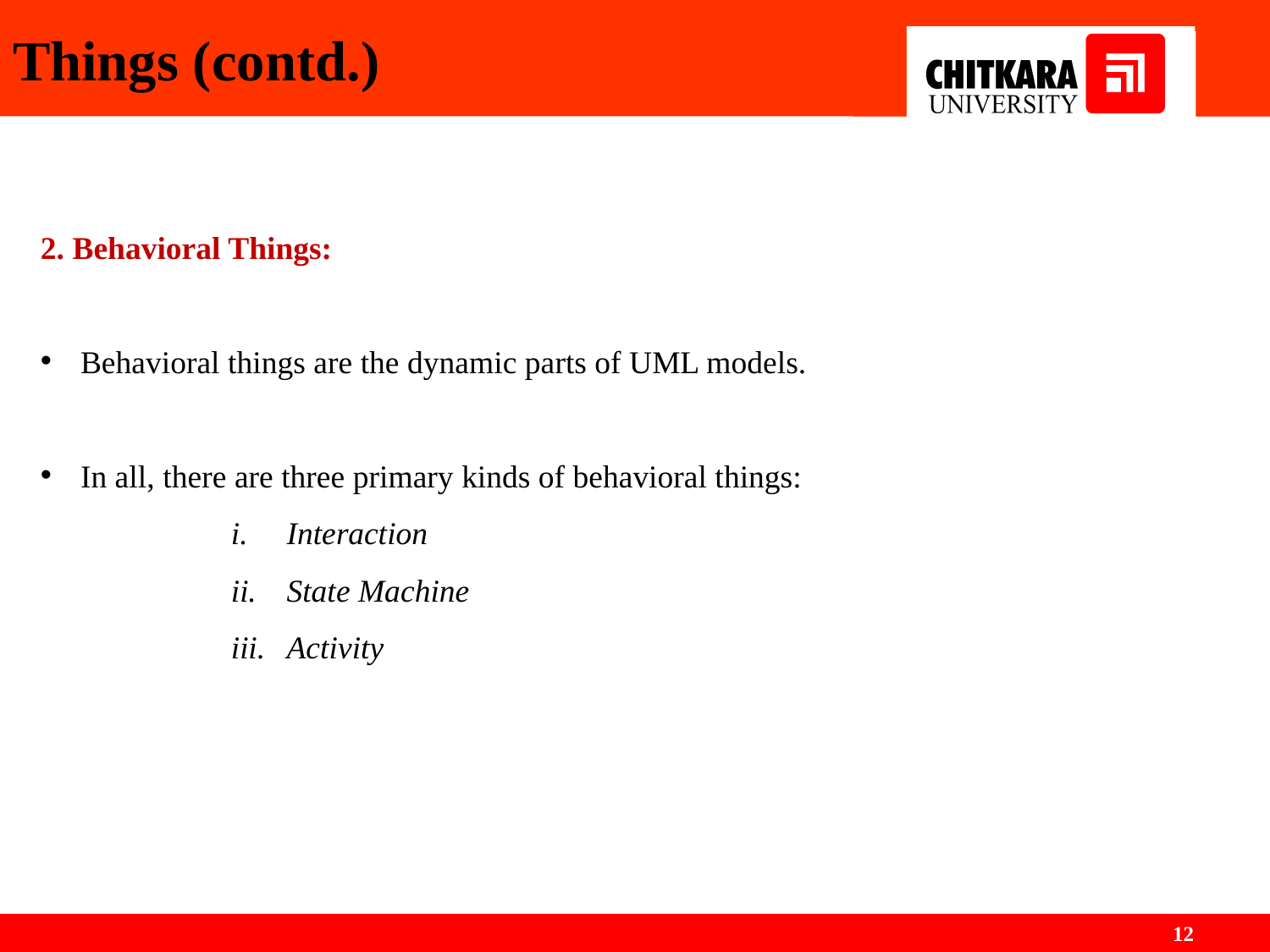

# Things (contd.)
2. Behavioral Things:

Behavioral things are the dynamic parts of UML models.

In all, there are three primary kinds of behavioral things:
Interaction
State Machine
Activity

12